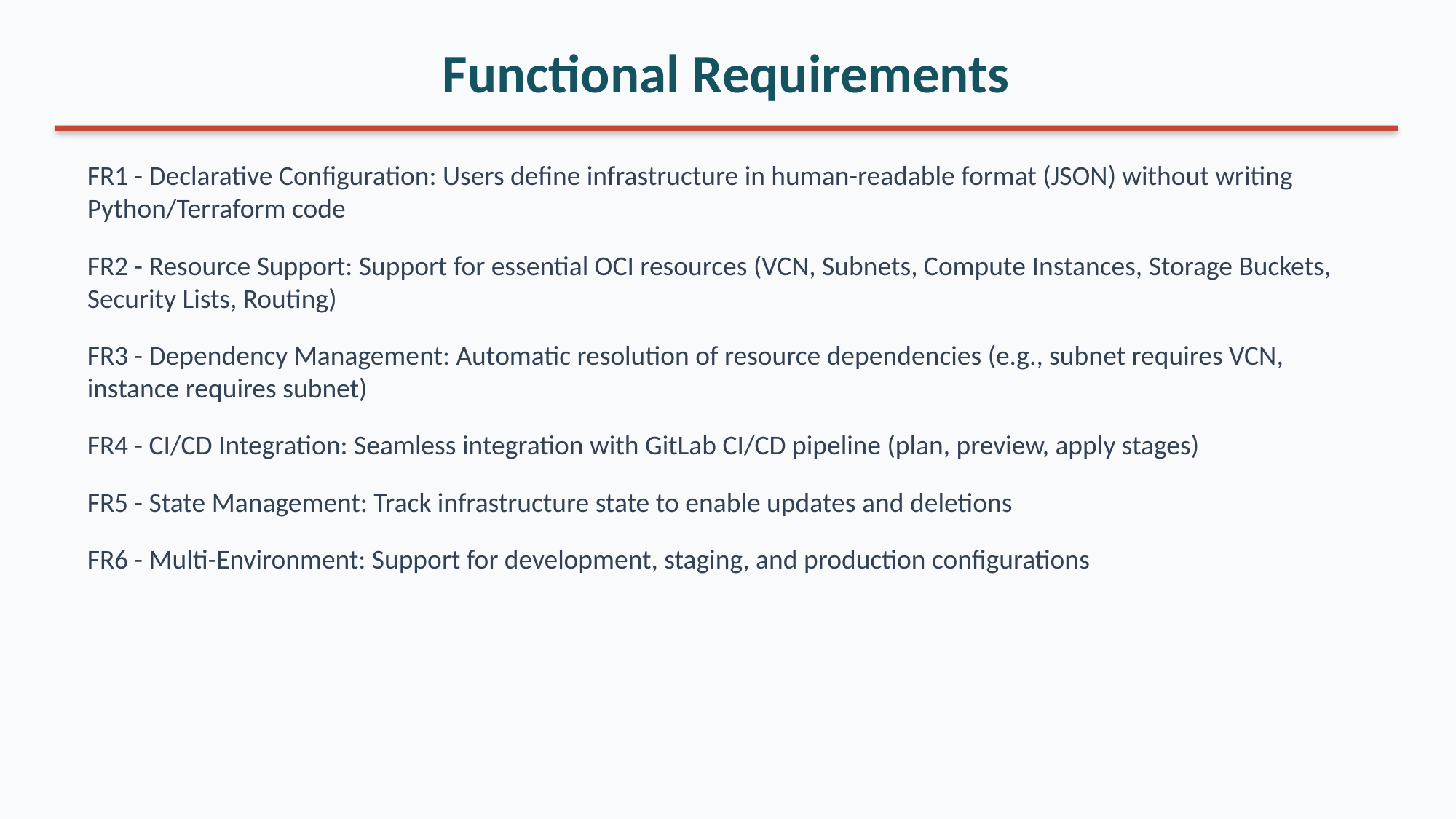

Functional Requirements

FR1 - Declarative Configuration: Users define infrastructure in human-readable format (JSON) without writing Python/Terraform code
FR2 - Resource Support: Support for essential OCI resources (VCN, Subnets, Compute Instances, Storage Buckets, Security Lists, Routing)
FR3 - Dependency Management: Automatic resolution of resource dependencies (e.g., subnet requires VCN, instance requires subnet)
FR4 - CI/CD Integration: Seamless integration with GitLab CI/CD pipeline (plan, preview, apply stages)
FR5 - State Management: Track infrastructure state to enable updates and deletions
FR6 - Multi-Environment: Support for development, staging, and production configurations